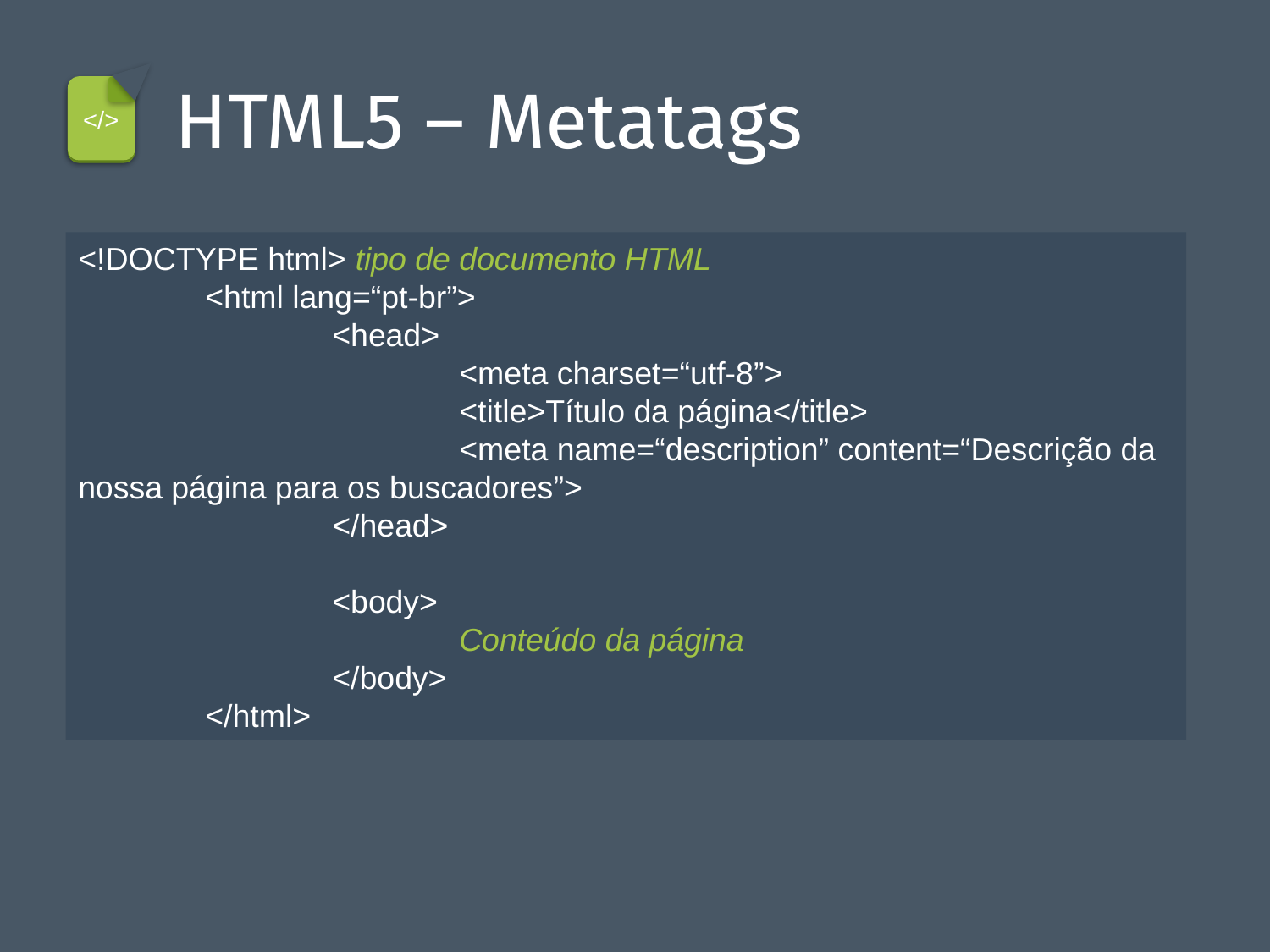

# HTML5 – Metatags

</>
<!DOCTYPE html> tipo de documento HTML
	<html lang=“pt-br”>
		<head>
			<meta charset=“utf-8”>
			<title>Título da página</title>
			<meta name=“description” content=“Descrição da nossa página para os buscadores”>
		</head>

		<body>
			Conteúdo da página
		</body>
	</html>